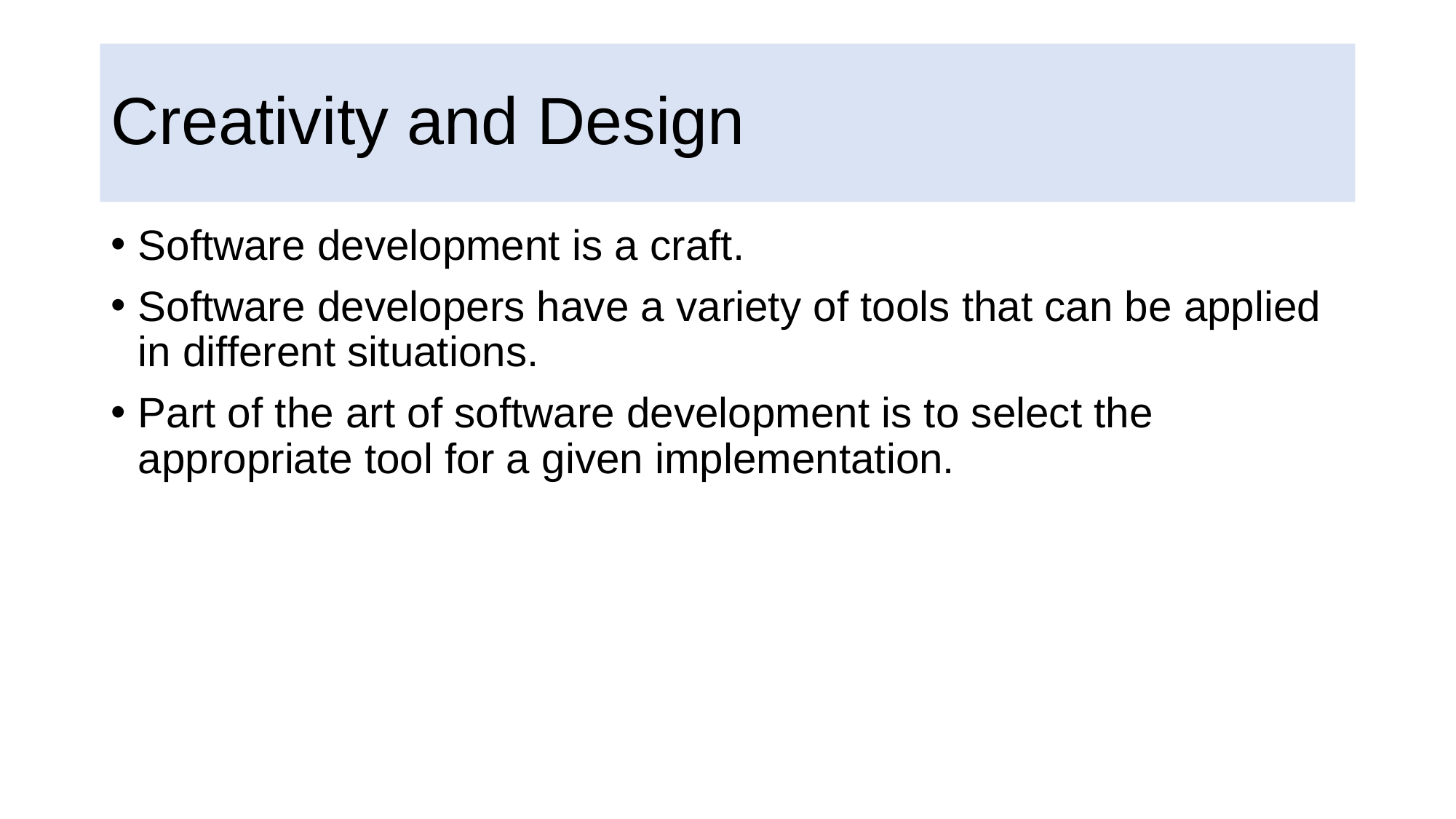

# Creativity and Design
Software development is a craft.
Software developers have a variety of tools that can be applied in different situations.
Part of the art of software development is to select the appropriate tool for a given implementation.